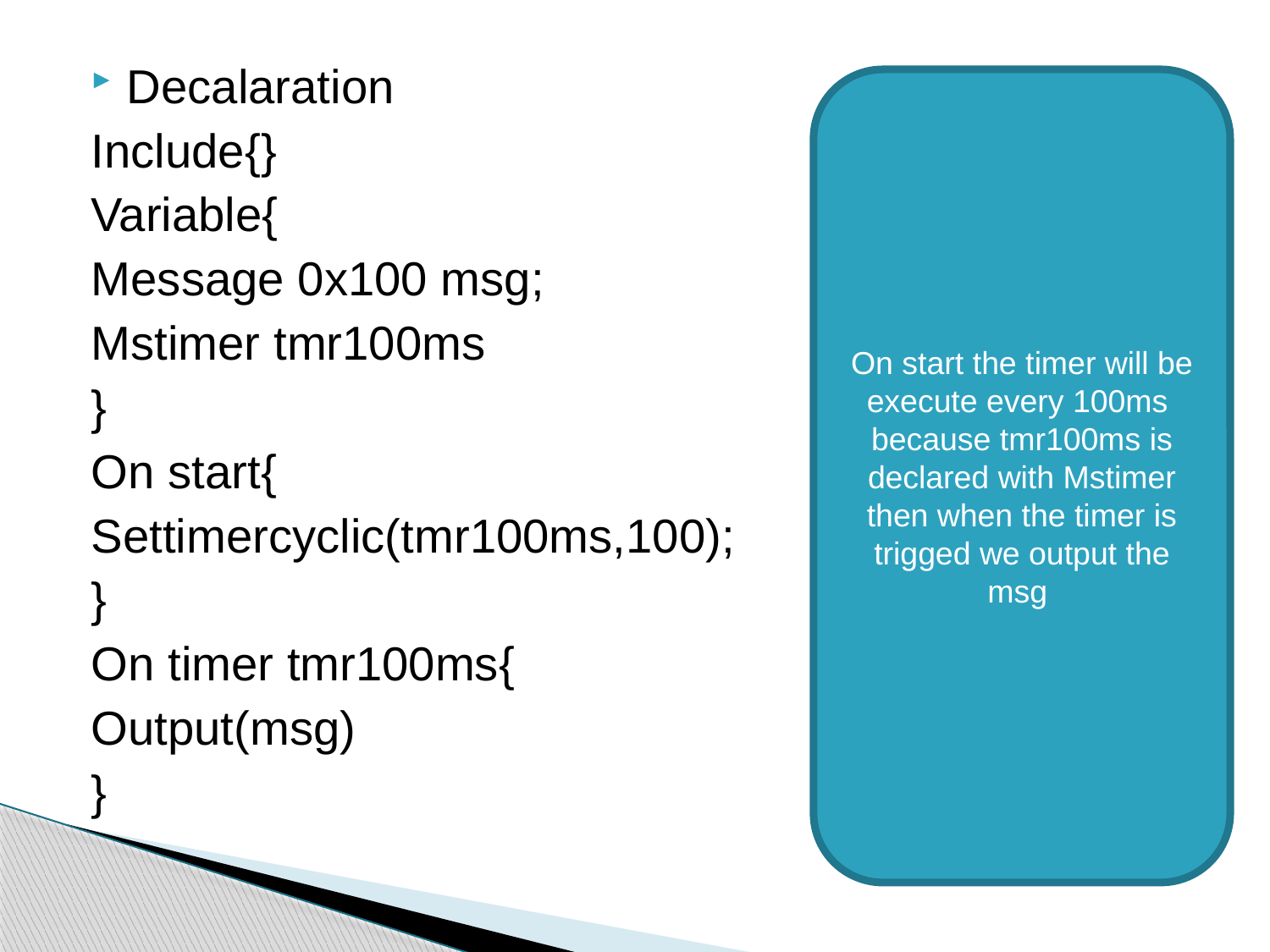

Decalaration
Include{}
Variable{
Message 0x100 msg;
Mstimer tmr100ms
}
On start{
Settimercyclic(tmr100ms,100);
}
On timer tmr100ms{
Output(msg)
}
On start the timer will be execute every 100ms  because tmr100ms is declared with Mstimer then when the timer is trigged we output the msg